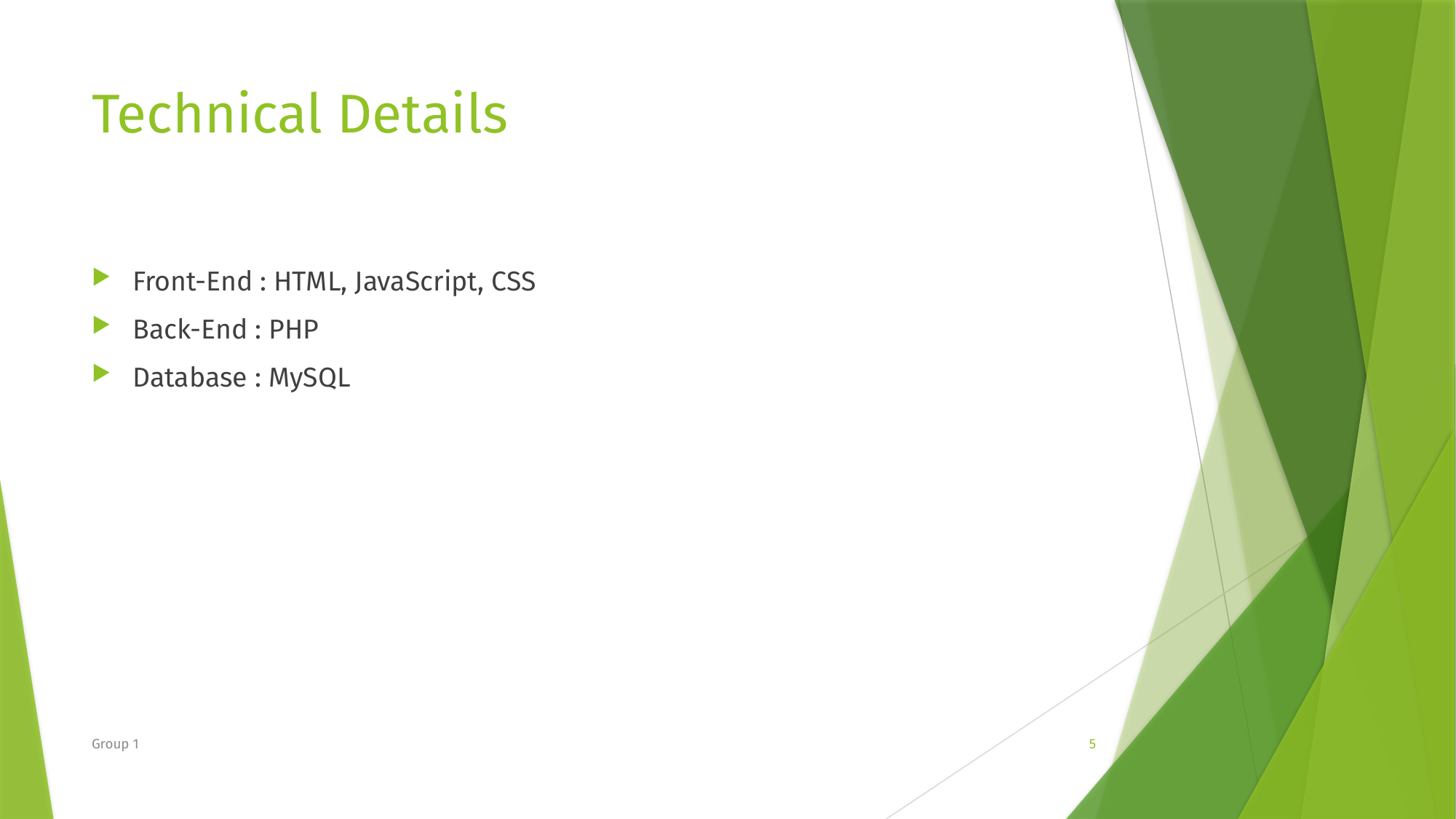

# Technical Details
Front-End : HTML, JavaScript, CSS
Back-End : PHP
Database : MySQL
Group 1
5